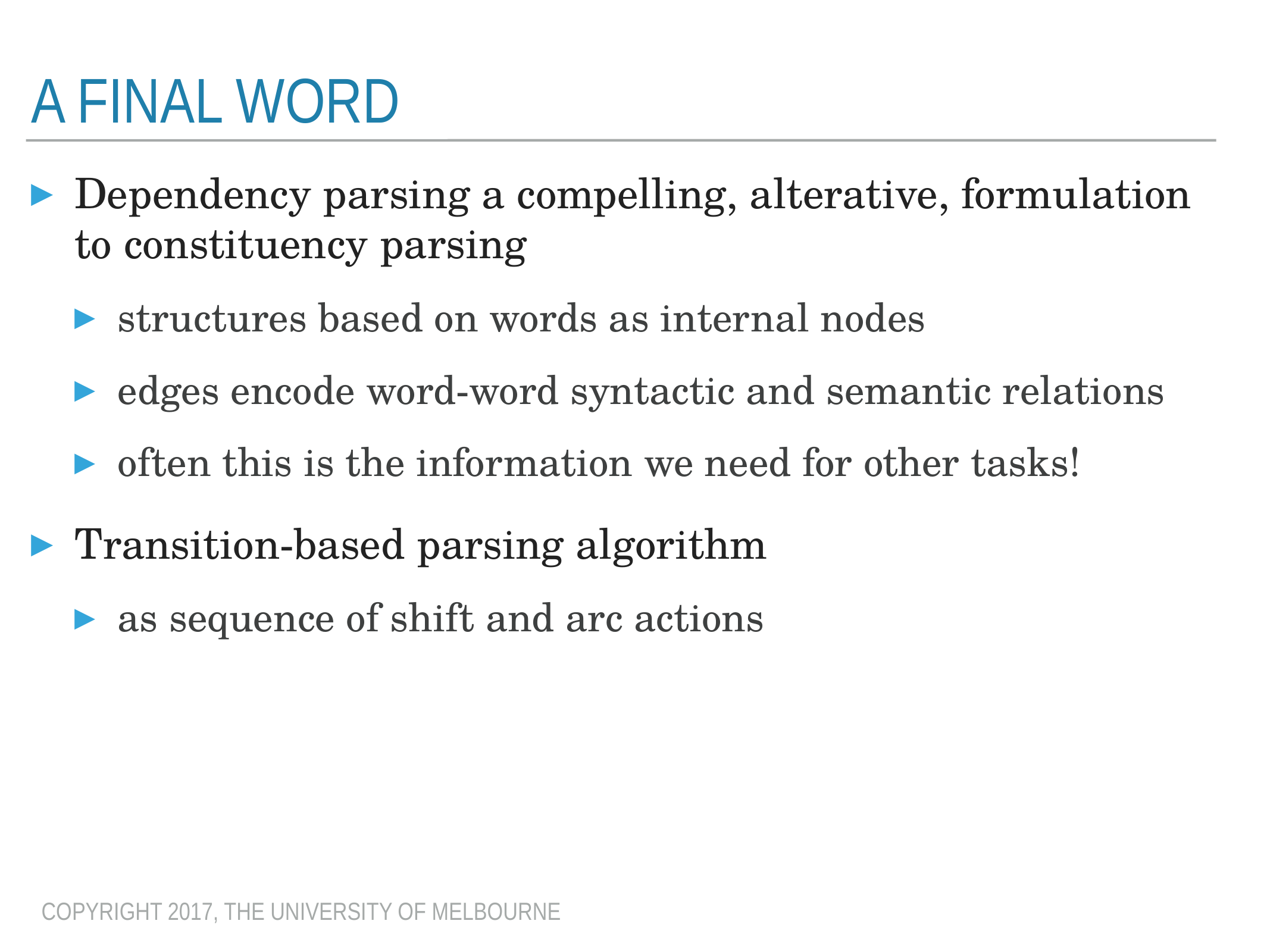

# a final word
Dependency parsing a compelling, alterative, formulation to constituency parsing
structures based on words as internal nodes
edges encode word-word syntactic and semantic relations
often this is the information we need for other tasks!
Transition-based parsing algorithm
as sequence of shift and arc actions